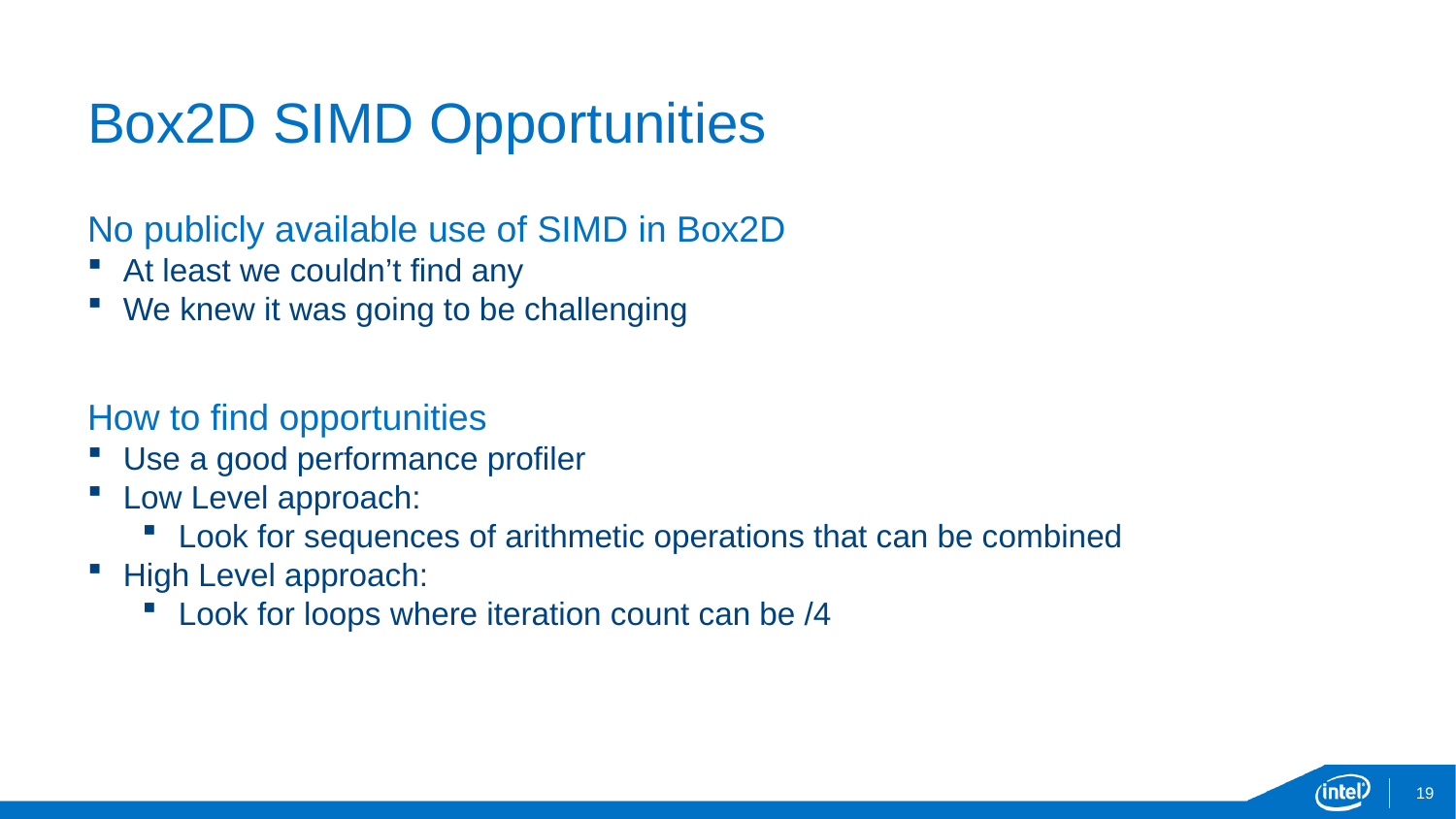

# Box2D SIMD Opportunities
No publicly available use of SIMD in Box2D
At least we couldn’t find any
We knew it was going to be challenging

How to find opportunities
Use a good performance profiler
Low Level approach:
Look for sequences of arithmetic operations that can be combined
High Level approach:
Look for loops where iteration count can be /4
19